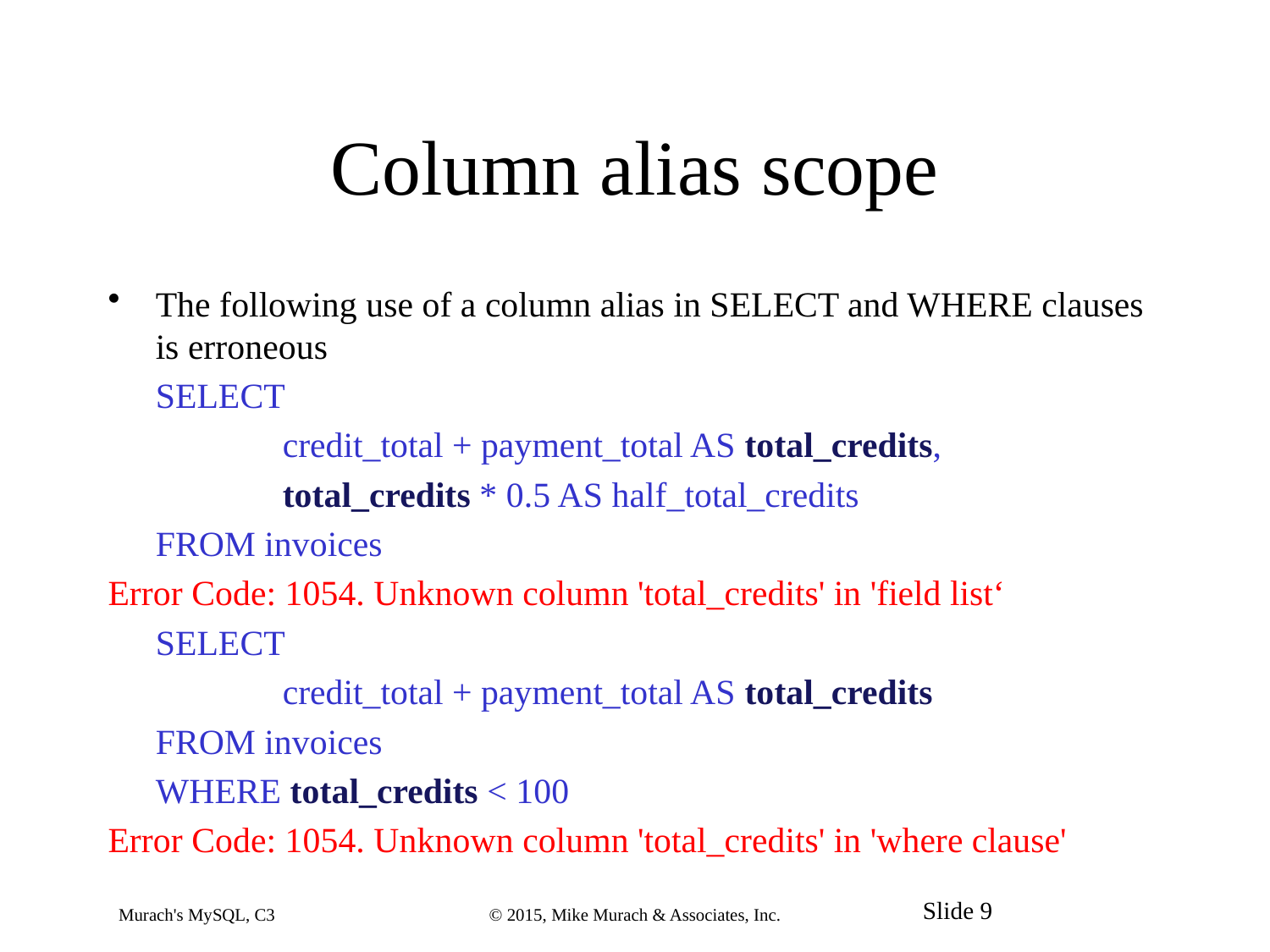

# Column alias scope
The following use of a column alias in SELECT and WHERE clauses is erroneous
	SELECT
		credit_total + payment_total AS total_credits,
		total_credits * 0.5 AS half_total_credits
	FROM invoices
Error Code: 1054. Unknown column 'total_credits' in 'field list‘
	SELECT
		credit_total + payment_total AS total_credits
	FROM invoices
	WHERE total_credits < 100
Error Code: 1054. Unknown column 'total_credits' in 'where clause'
Murach's MySQL, C3
© 2015, Mike Murach & Associates, Inc.

Slide 9